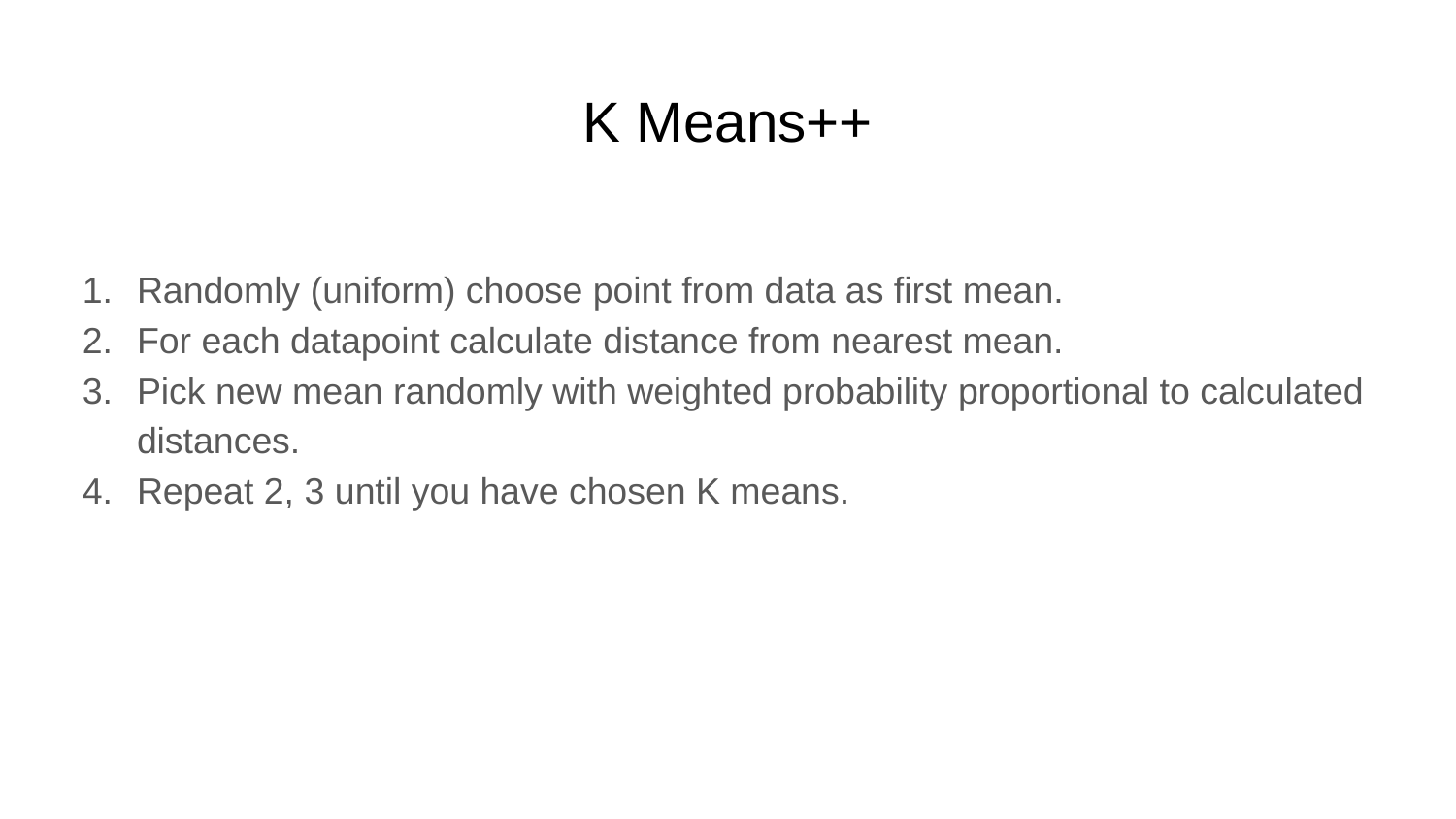

# K Means++
Randomly (uniform) choose point from data as first mean.
For each datapoint calculate distance from nearest mean.
Pick new mean randomly with weighted probability proportional to calculated distances.
Repeat 2, 3 until you have chosen K means.